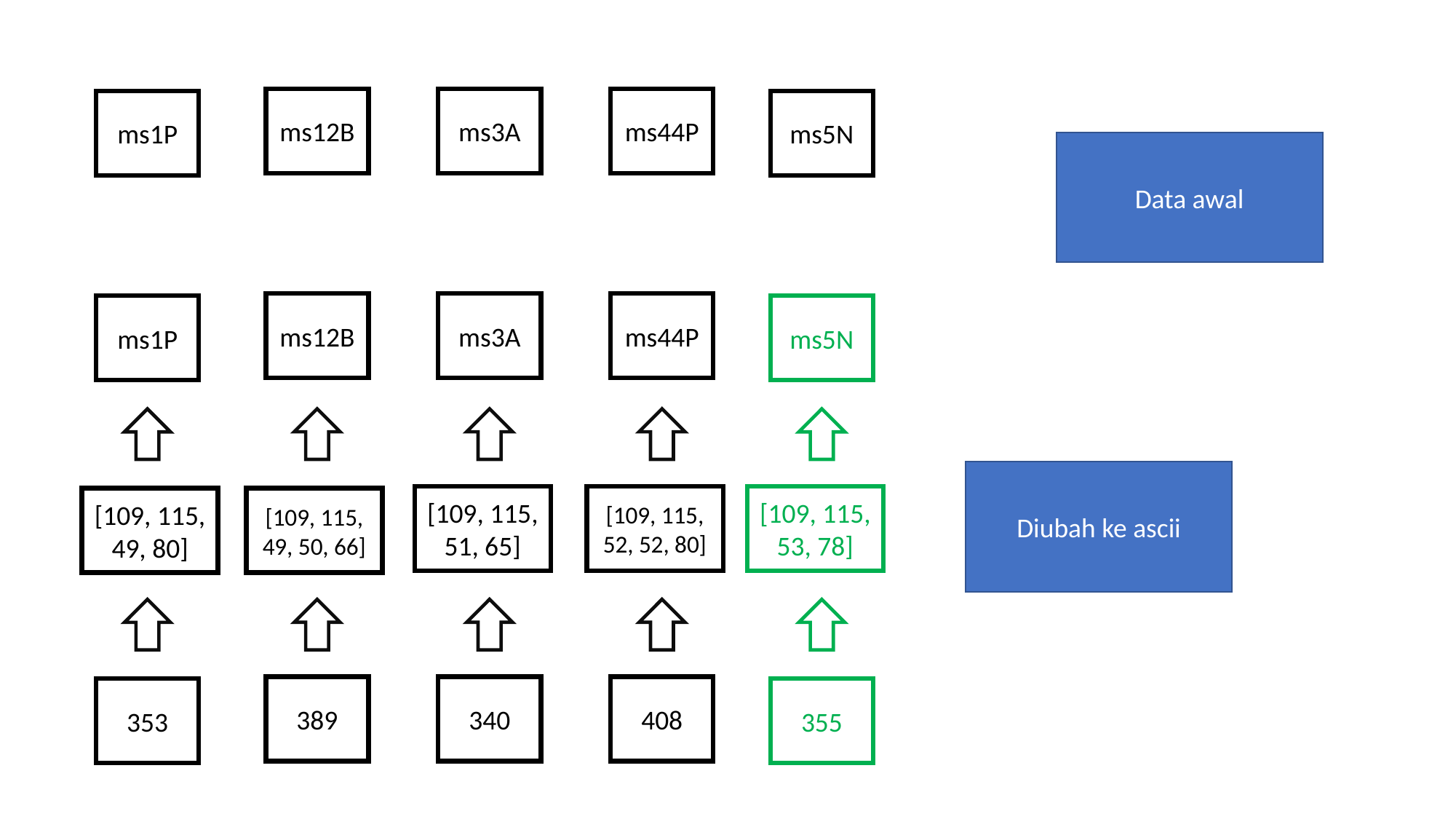

ms12B
ms3A
ms44P
ms1P
ms5N
Data awal
ms12B
ms3A
ms44P
ms1P
ms5N

Diubah ke ascii
[109, 115, 51, 65]
[109, 115, 52, 52, 80]
[109, 115, 53, 78]
[109, 115, 49, 80]
[109, 115, 49, 50, 66]

389
340
408
353
355